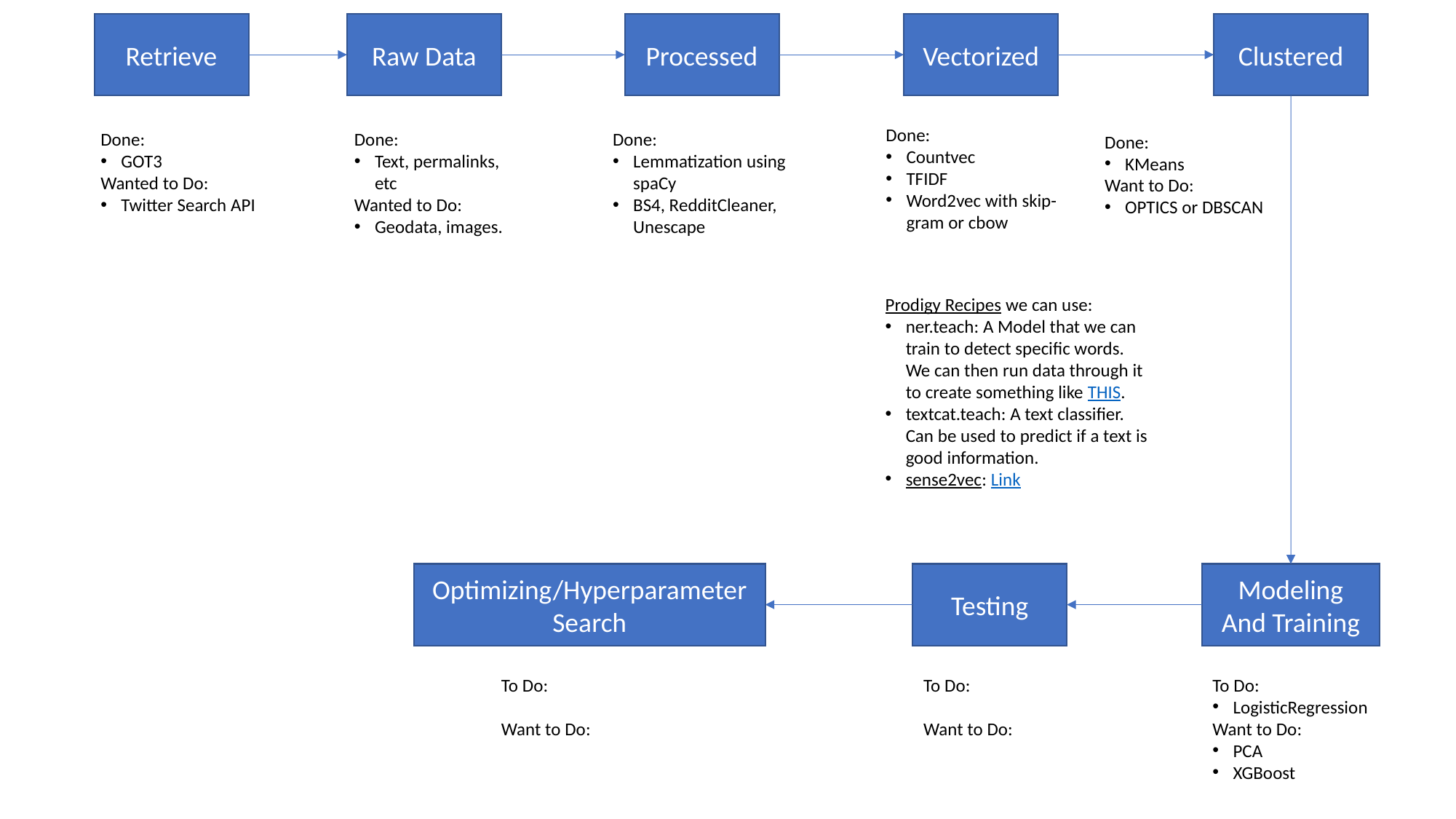

Retrieve
Raw Data
Processed
Vectorized
Clustered
Done:
Countvec
TFIDF
Word2vec with skip-gram or cbow
Done:
Lemmatization using spaCy
BS4, RedditCleaner, Unescape
Done:
Text, permalinks, etc
Wanted to Do:
Geodata, images.

Done:
GOT3
Wanted to Do:
Twitter Search API

Done:
KMeans
Want to Do:
OPTICS or DBSCAN
Prodigy Recipes we can use:
ner.teach: A Model that we can train to detect specific words. We can then run data through it to create something like THIS.
textcat.teach: A text classifier. Can be used to predict if a text is good information.
sense2vec: Link

Optimizing/Hyperparameter Search
Testing
Modeling
And Training
To Do:

Want to Do:

To Do:

Want to Do:

To Do:
LogisticRegression
Want to Do:
PCA
XGBoost